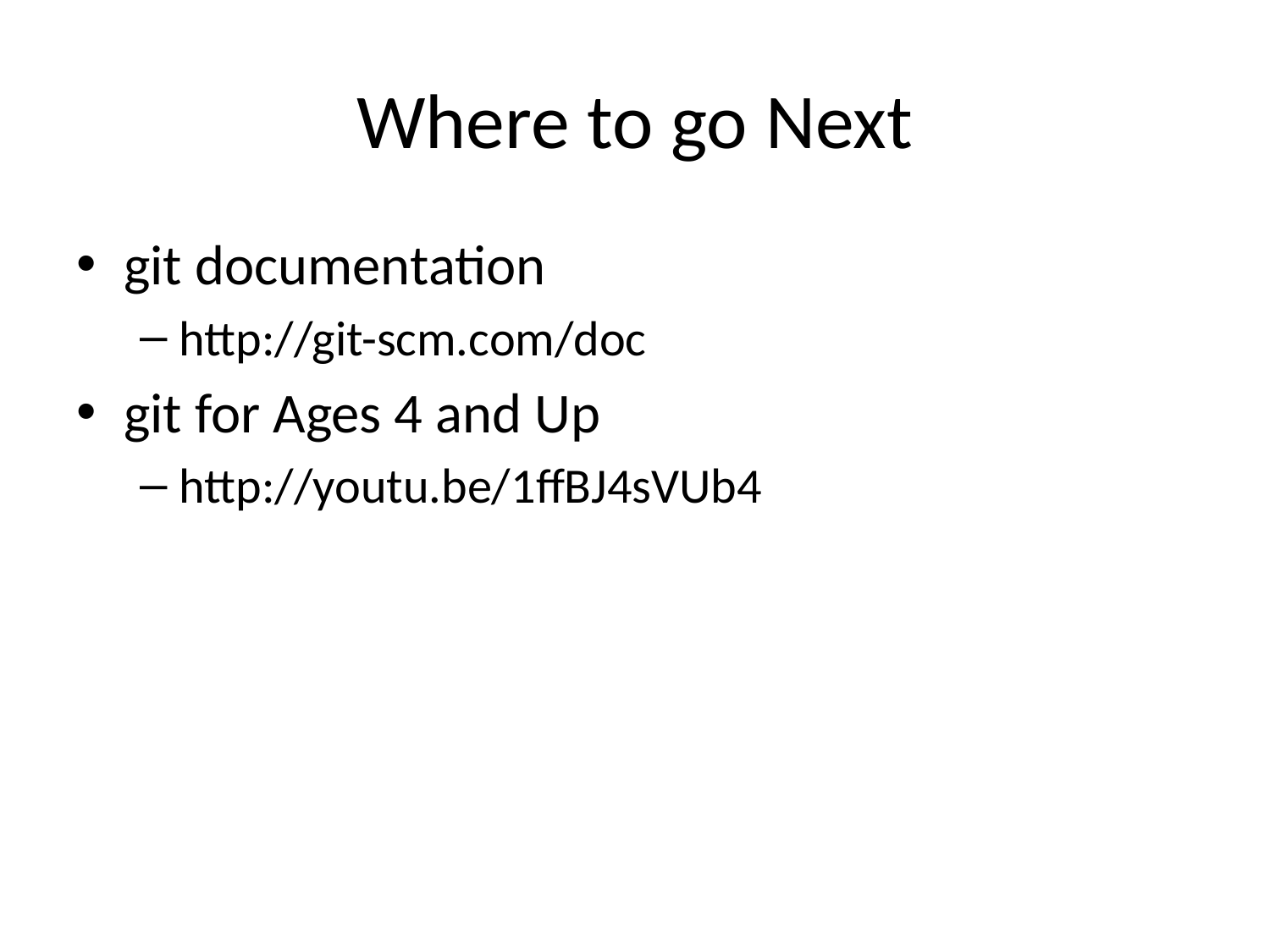

# Where to go Next
git documentation
http://git-scm.com/doc
git for Ages 4 and Up
http://youtu.be/1ffBJ4sVUb4